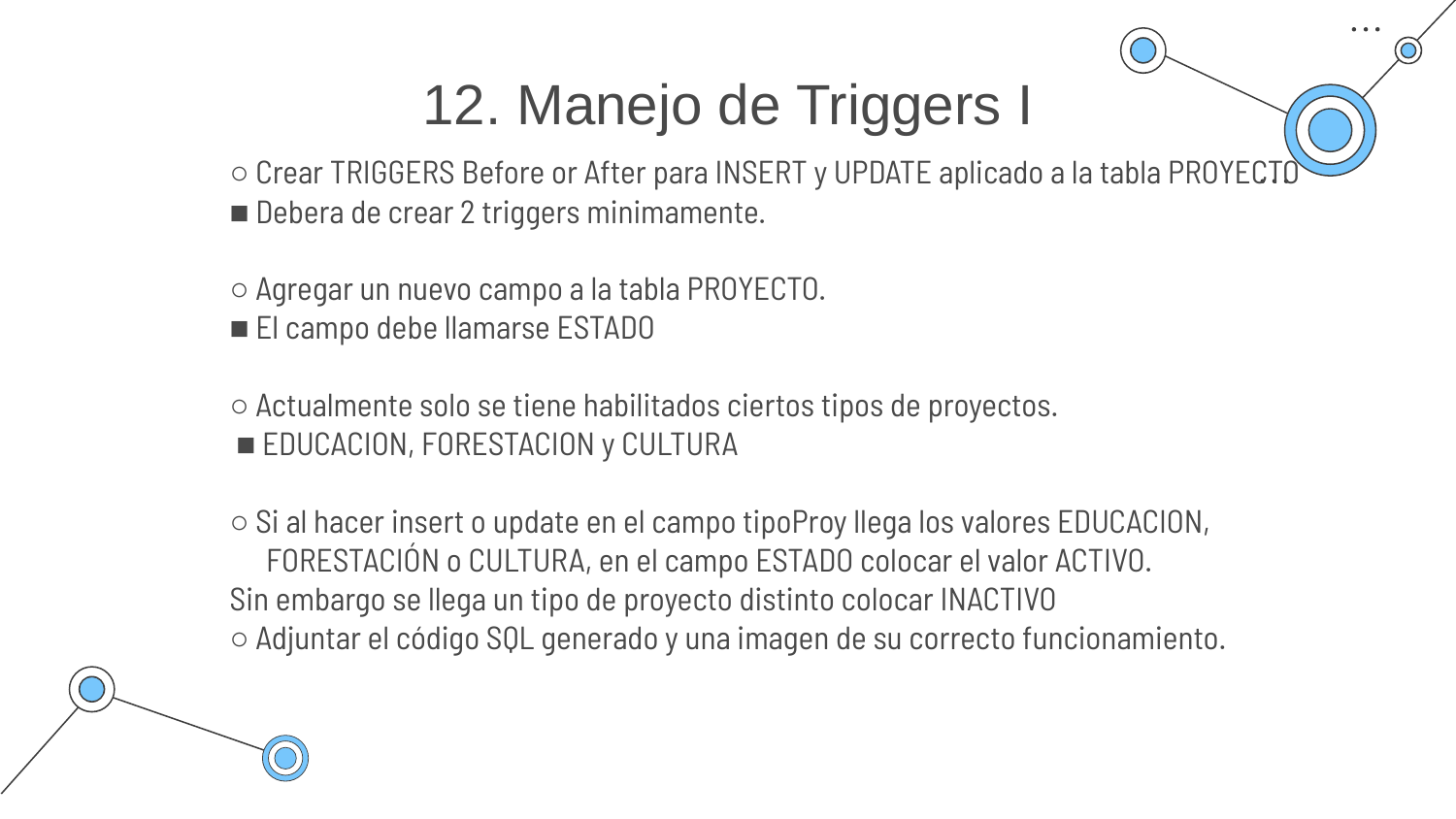

# 12. Manejo de Triggers I
○ Crear TRIGGERS Before or After para INSERT y UPDATE aplicado a la tabla PROYECTO
■ Debera de crear 2 triggers minimamente.

○ Agregar un nuevo campo a la tabla PROYECTO.
■ El campo debe llamarse ESTADO

○ Actualmente solo se tiene habilitados ciertos tipos de proyectos.
 ■ EDUCACION, FORESTACION y CULTURA

○ Si al hacer insert o update en el campo tipoProy llega los valores EDUCACION, FORESTACIÓN o CULTURA, en el campo ESTADO colocar el valor ACTIVO.
Sin embargo se llega un tipo de proyecto distinto colocar INACTIVO
○ Adjuntar el código SQL generado y una imagen de su correcto funcionamiento.